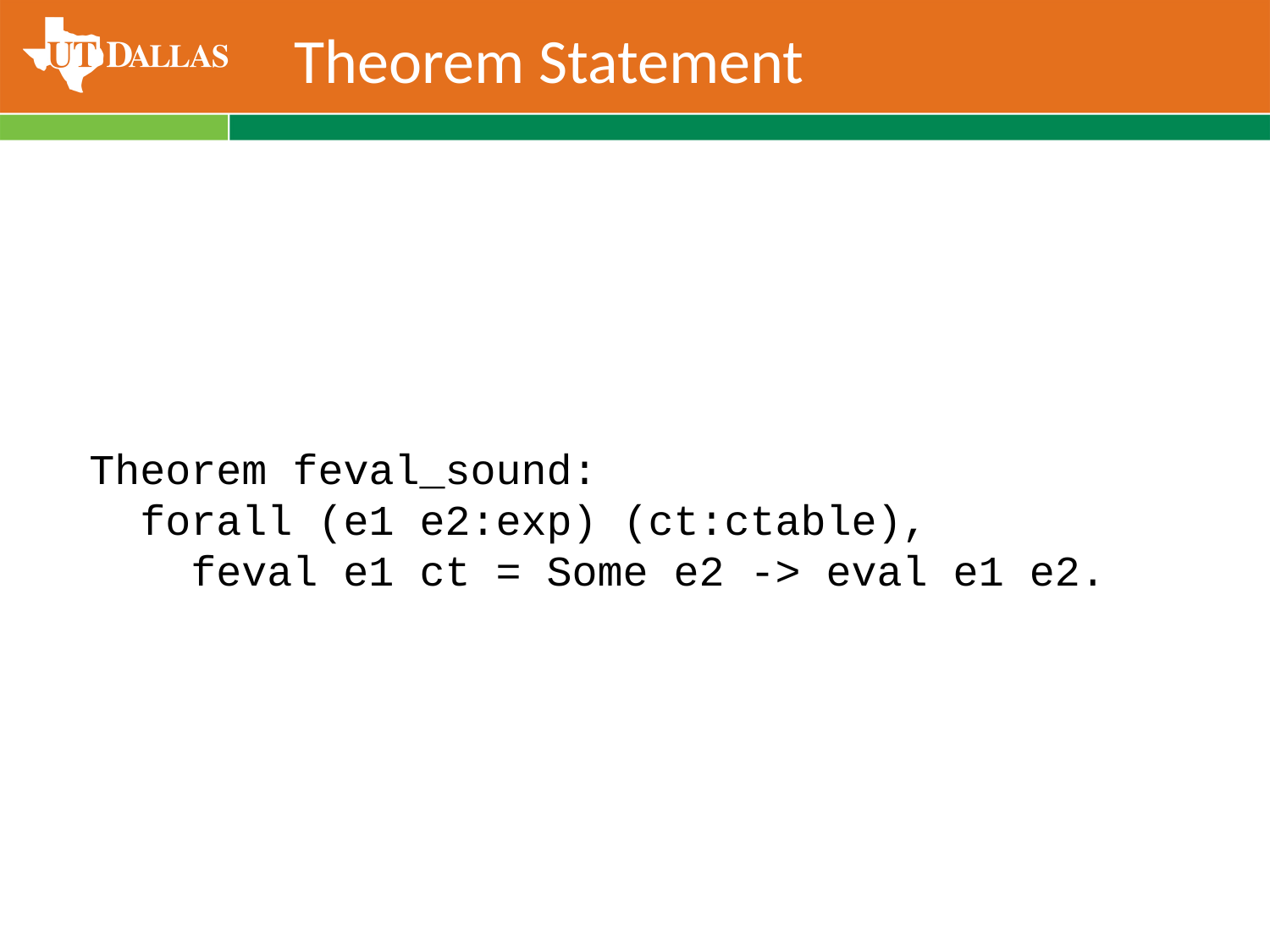

# Theorem Statement
Theorem feval_sound:
  forall (e1 e2:exp) (ct:ctable),
    feval e1 ct = Some e2 -> eval e1 e2.